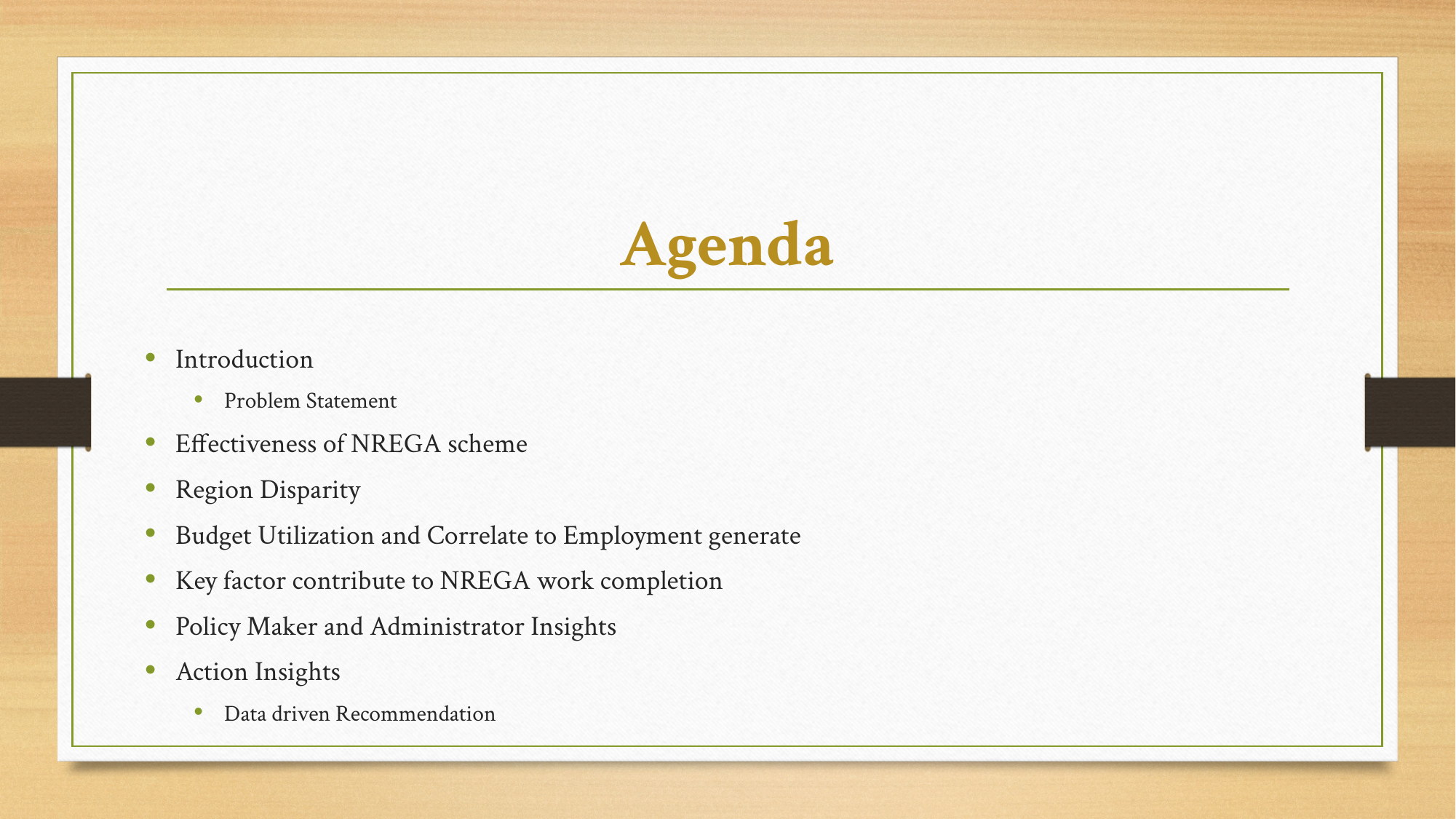

# Agenda

Introduction
Problem Statement
Effectiveness of NREGA scheme
Region Disparity
Budget Utilization and Correlate to Employment generate
Key factor contribute to NREGA work completion
Policy Maker and Administrator Insights
Action Insights
Data driven Recommendation